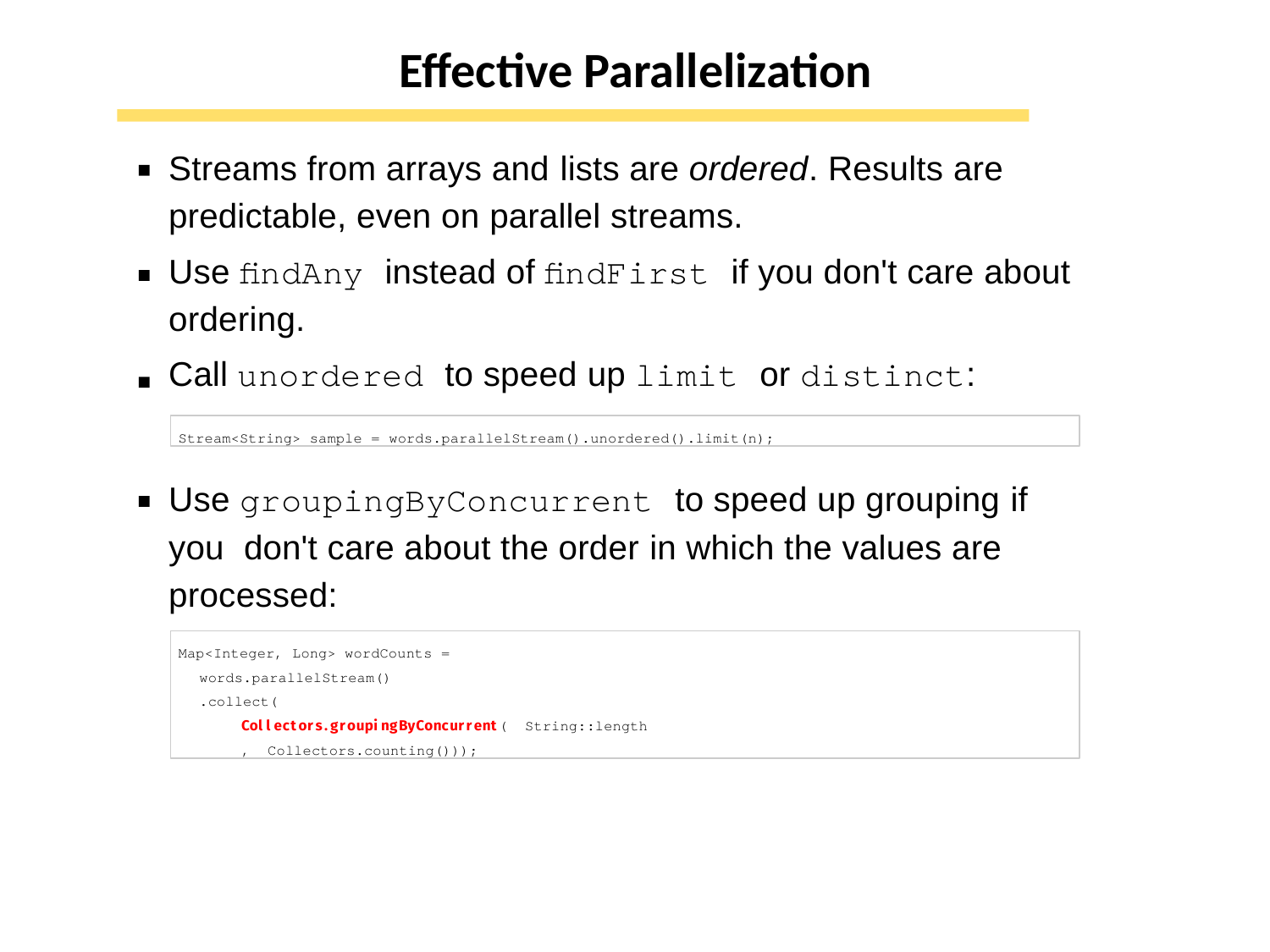

# Effective Parallelization

Streams from arrays and lists are ordered. Results are  predictable, even on parallel streams.
Use findAny instead of findFirst if you don't care about  ordering.
Call unordered to speed up limit or distinct:

Stream<String> sample = words.parallelStream().unordered().limit(n);
Use groupingByConcurrent to speed up grouping if you  don't care about the order in which the values are  processed:

Map<Integer, Long> wordCounts =  words.parallelStream()
.collect(
Collectors.groupingByConcurrent(  String::length,  Collectors.counting()));